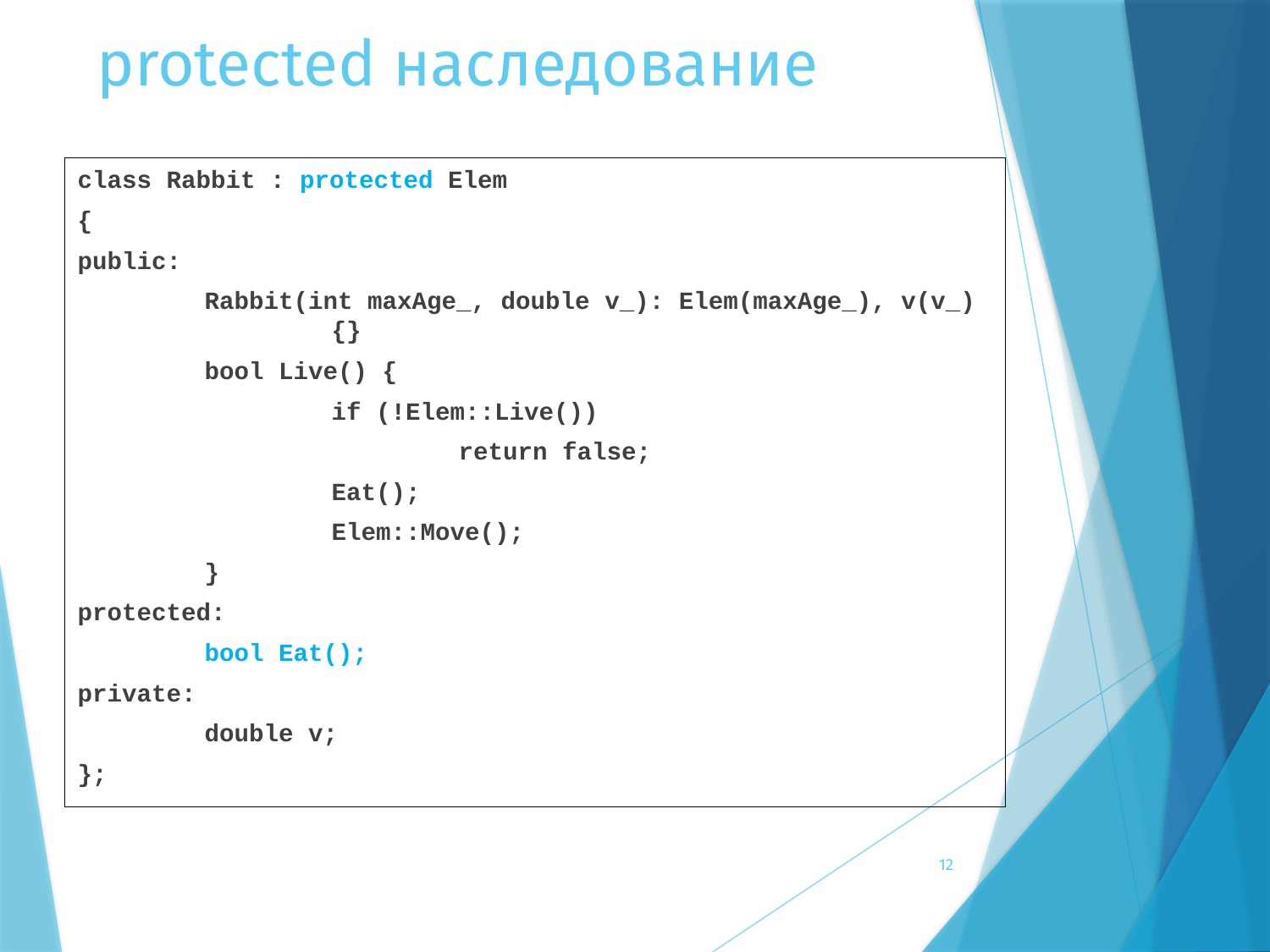

# protected наследование
class Rabbit : protected Elem
{
public:
	Rabbit(int maxAge_, double v_): Elem(maxAge_), v(v_) 		{}
	bool Live() {
		if (!Elem::Live())
			return false;
		Eat();
		Elem::Move();
	}
protected:
	bool Eat();
private:
	double v;
};
12